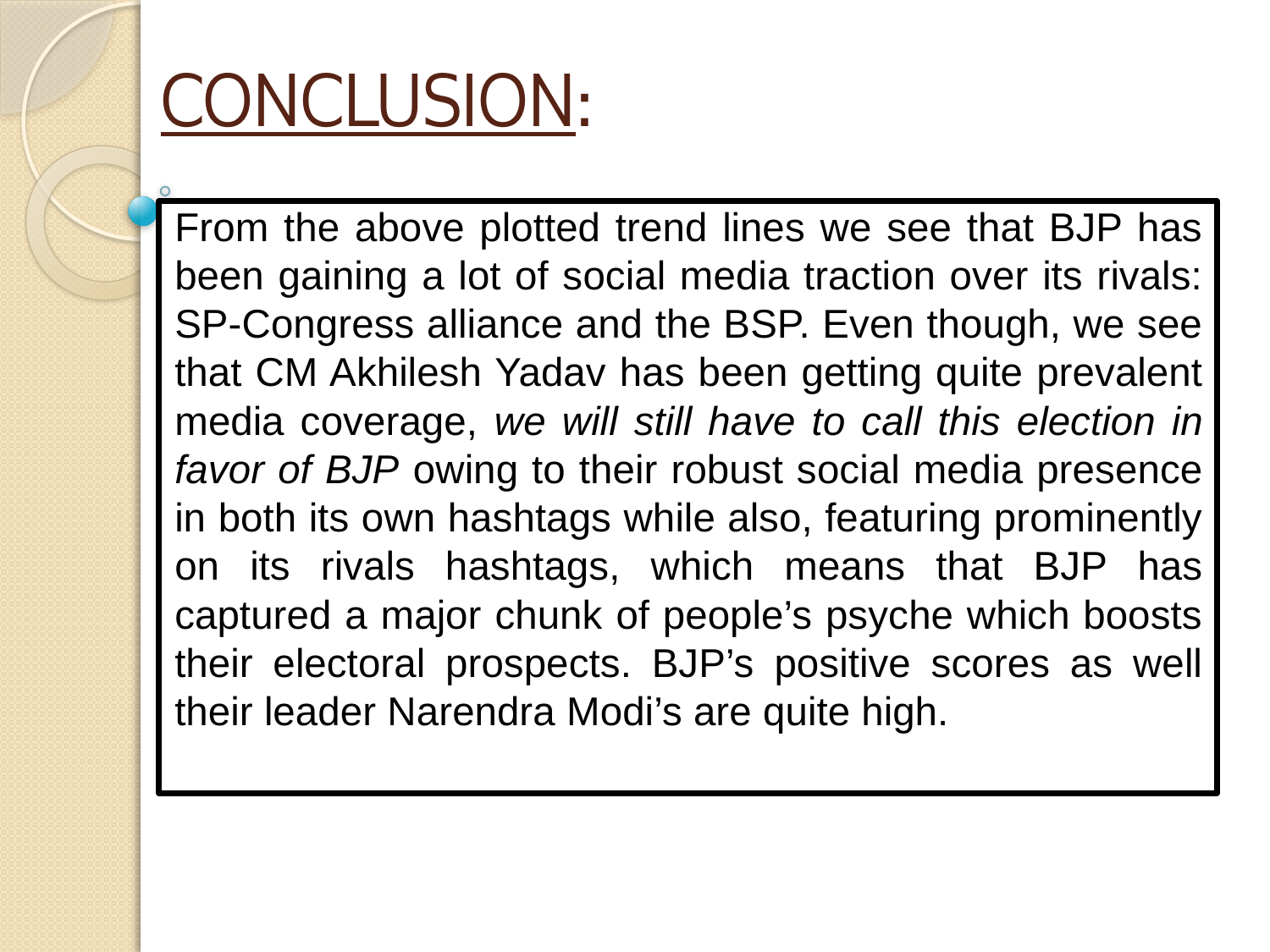

# CONCLUSION:
From the above plotted trend lines we see that BJP has been gaining a lot of social media traction over its rivals: SP-Congress alliance and the BSP. Even though, we see that CM Akhilesh Yadav has been getting quite prevalent media coverage, we will still have to call this election in favor of BJP owing to their robust social media presence in both its own hashtags while also, featuring prominently on its rivals hashtags, which means that BJP has captured a major chunk of people’s psyche which boosts their electoral prospects. BJP’s positive scores as well their leader Narendra Modi’s are quite high.